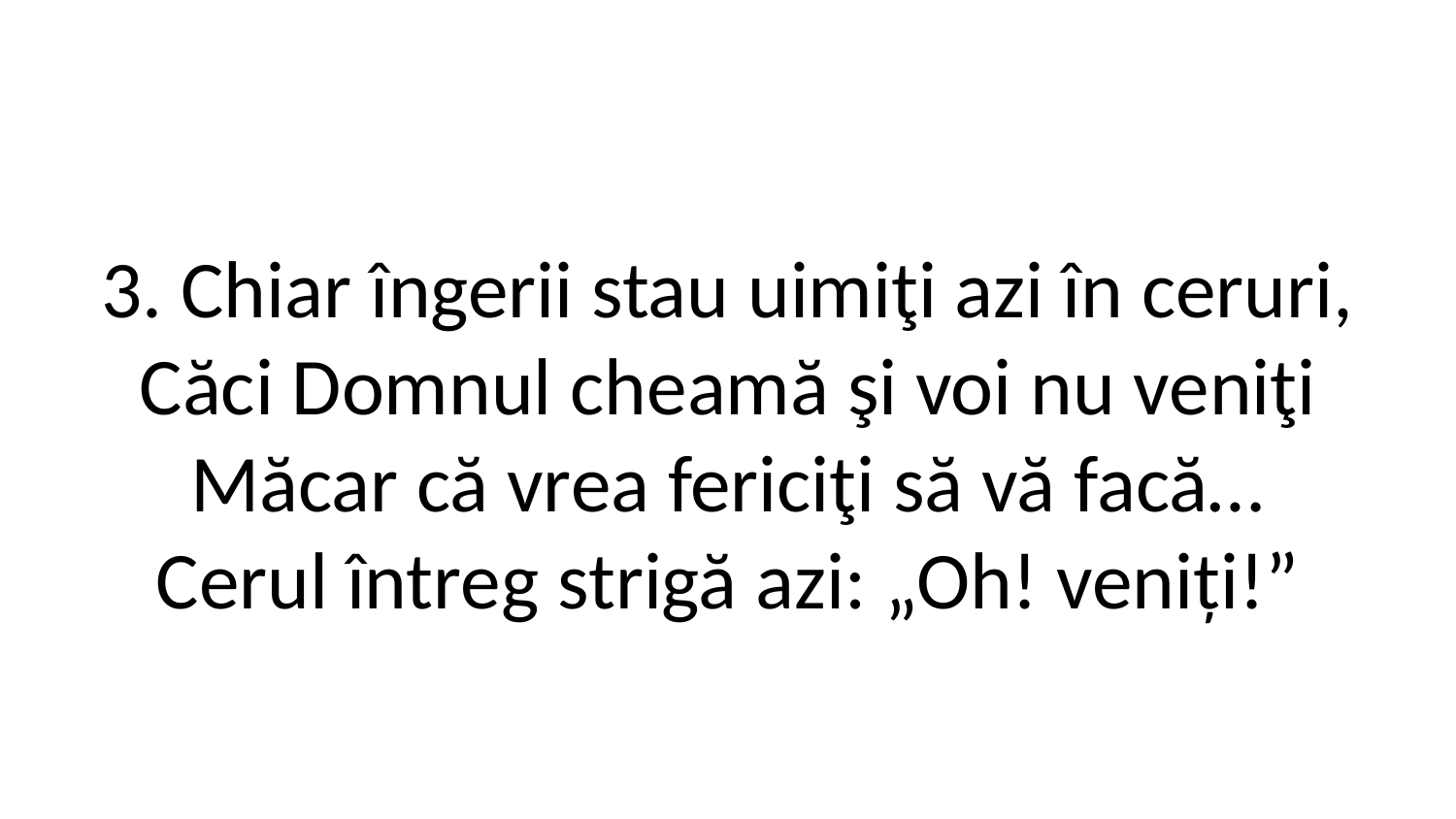

3. Chiar îngerii stau uimiţi azi în ceruri,
Căci Domnul cheamă şi voi nu veniţi
Măcar că vrea fericiţi să vă facă…
Cerul întreg strigă azi: „Oh! veniți!”